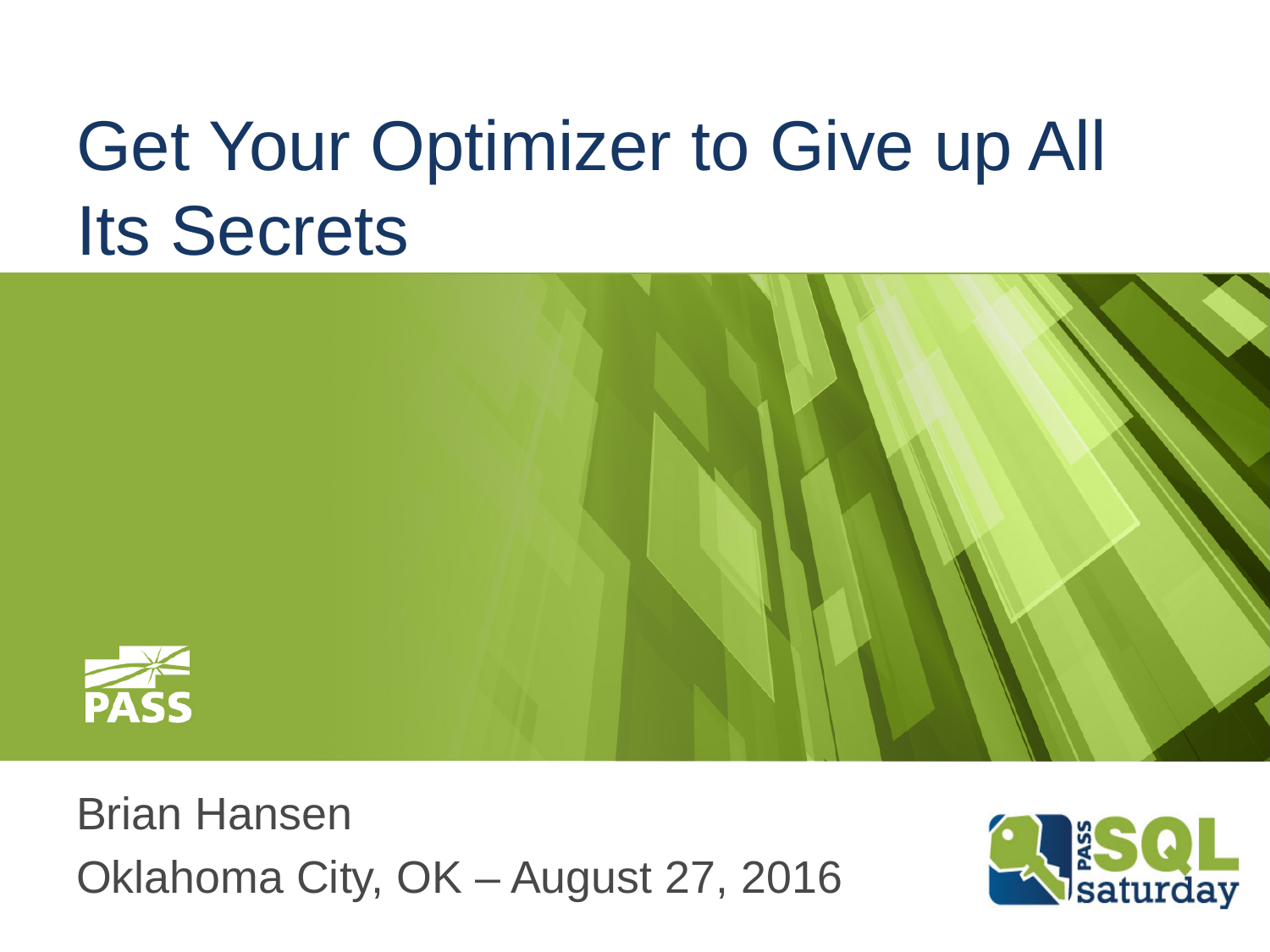

# Get Your Optimizer to Give up All Its Secrets
Brian Hansen
Oklahoma City, OK – August 27, 2016